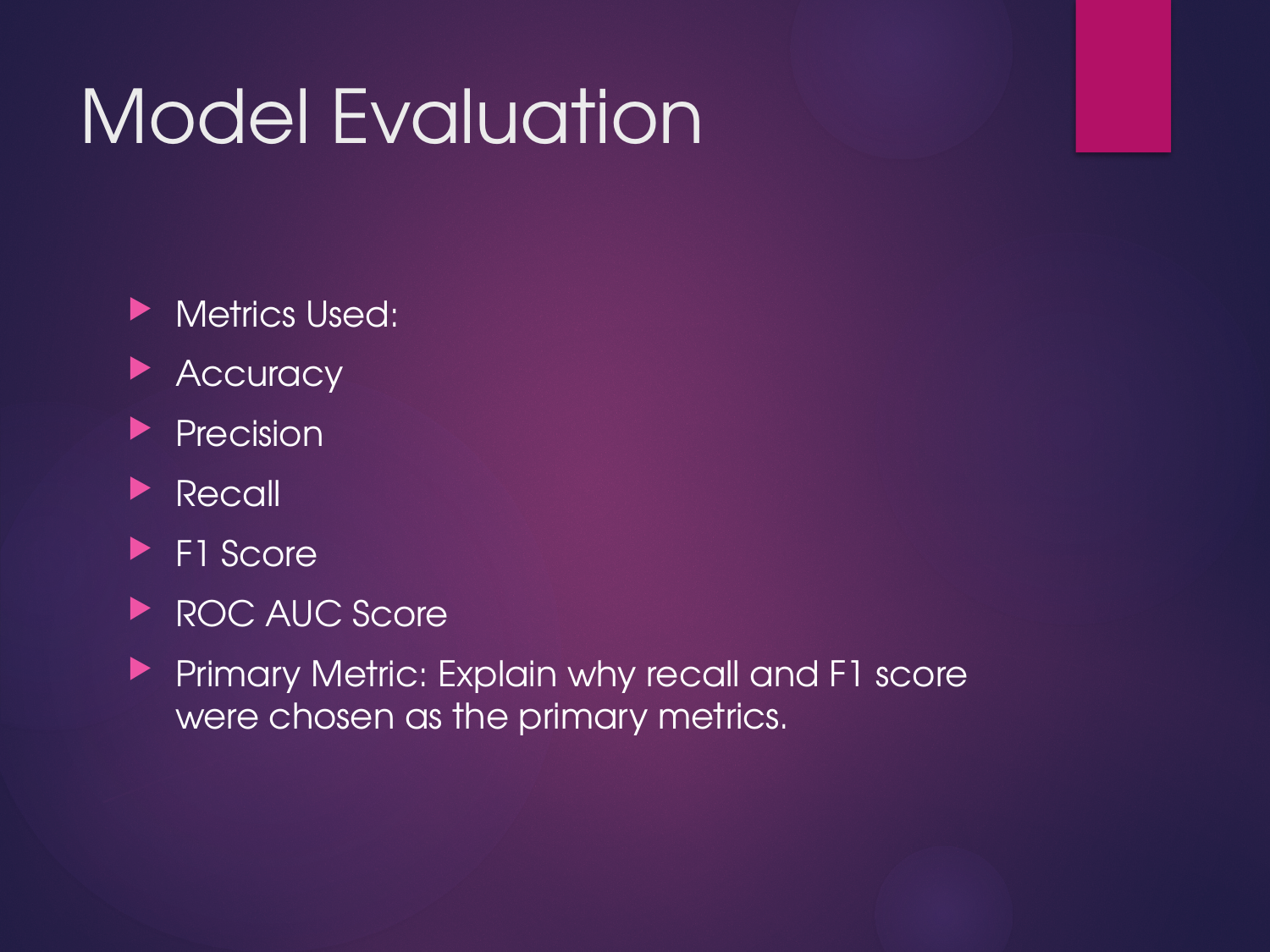

# Model Evaluation
Metrics Used:
Accuracy
Precision
Recall
F1 Score
ROC AUC Score
Primary Metric: Explain why recall and F1 score were chosen as the primary metrics.